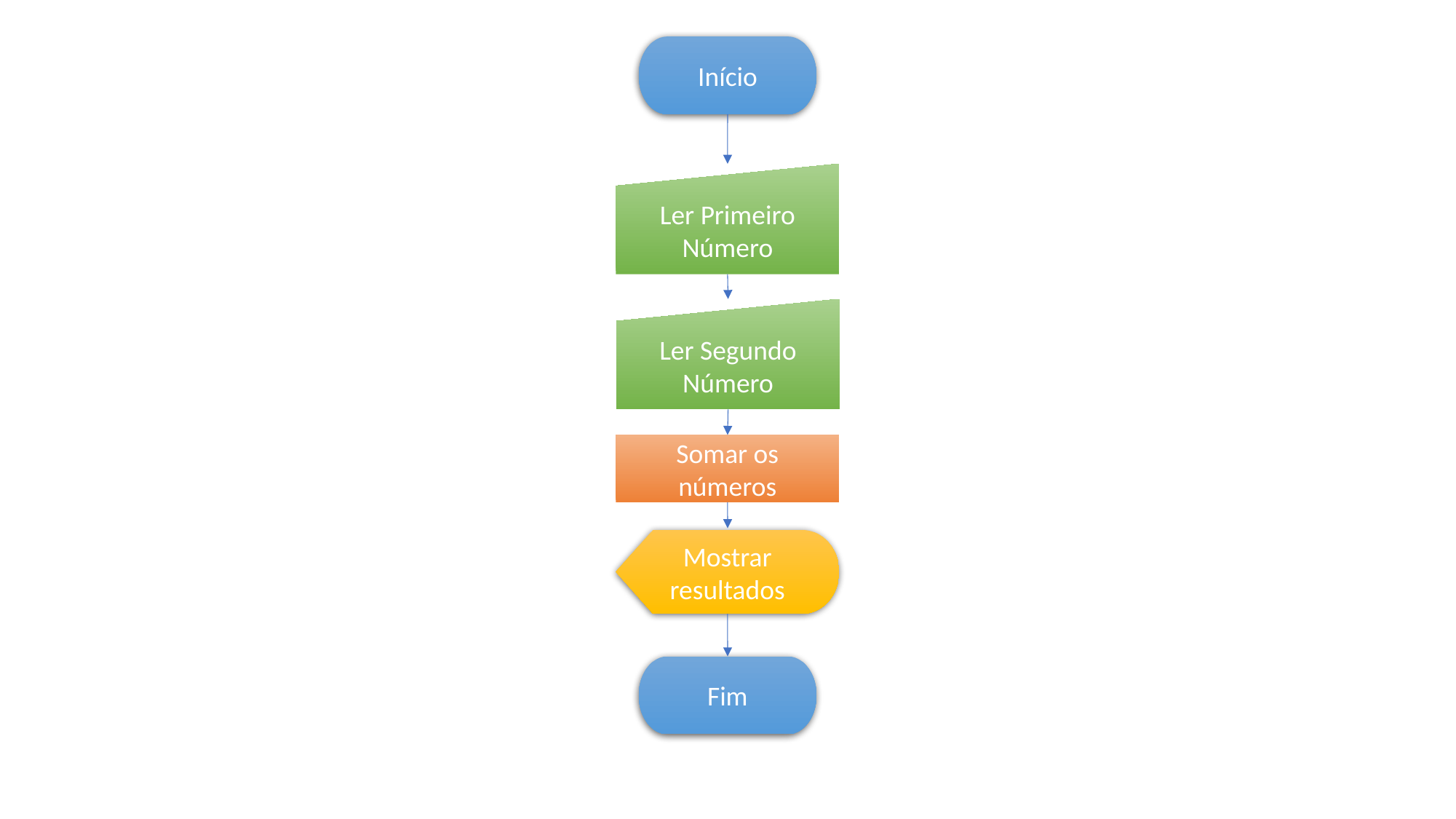

Início
Ler Primeiro Número
Ler Segundo Número
Somar os números
Mostrar resultados
Fim